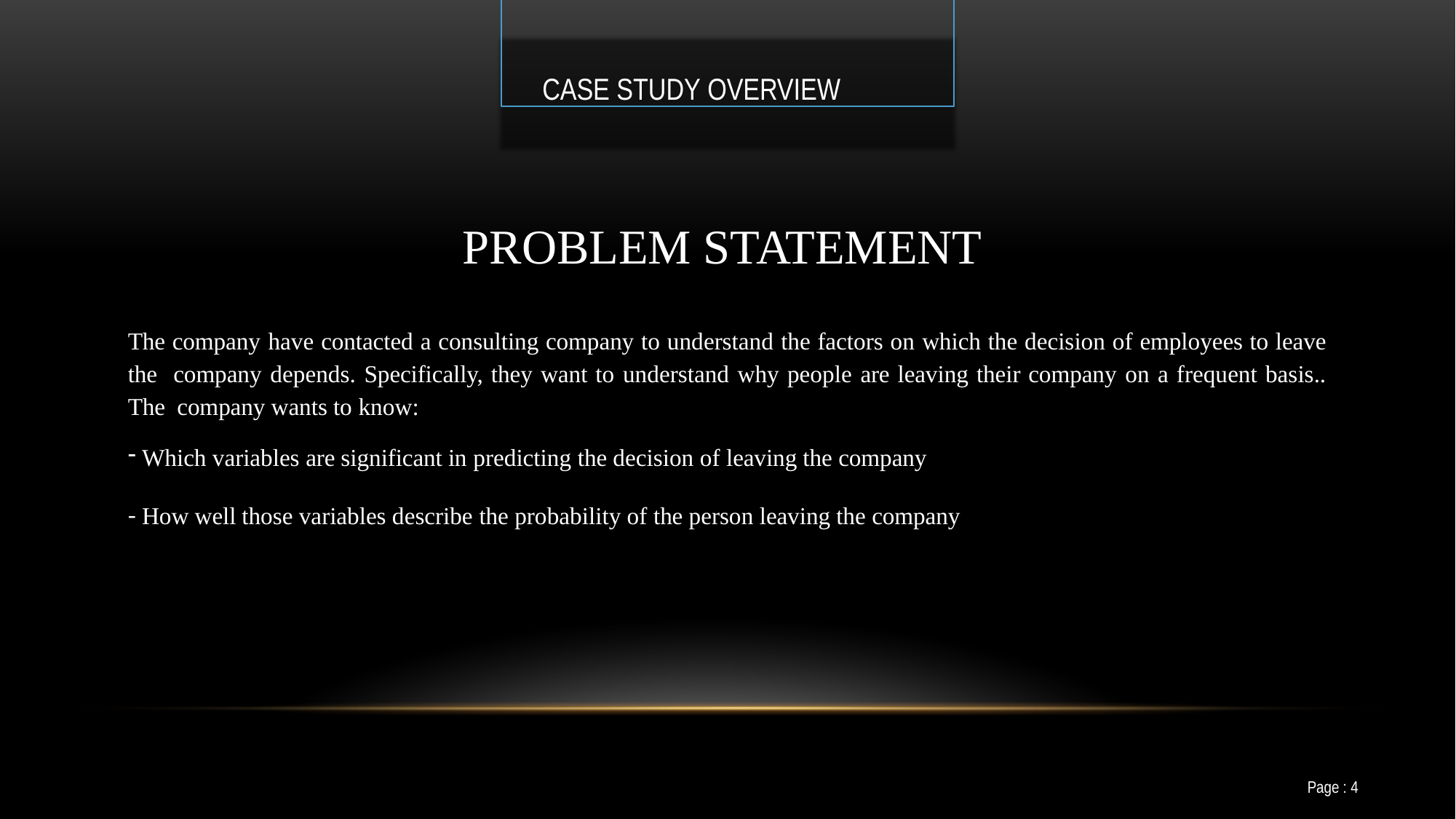

# CASE STUDY OVERVIEW

PROBLEM STATEMENT
The company have contacted a consulting company to understand the factors on which the decision of employees to leave the  company depends. Specifically, they want to understand why people are leaving their company on a frequent basis.. The  company wants to know:
Which variables are significant in predicting the decision of leaving the company

How well those variables describe the probability of the person leaving the company
Page : 4